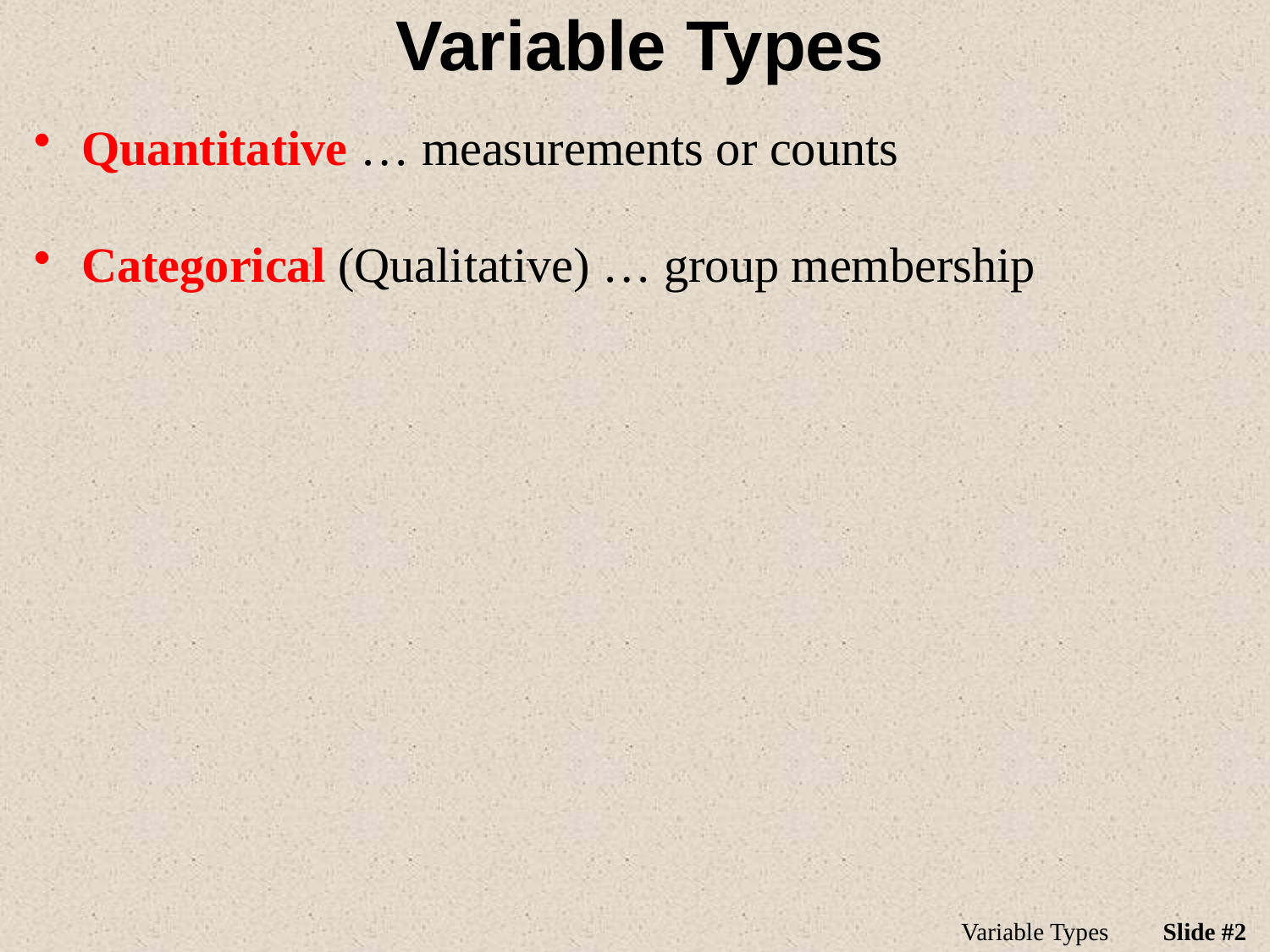

# Variable Types
Quantitative … measurements or counts

Categorical (Qualitative) … group membership
Variable Types
Slide #2